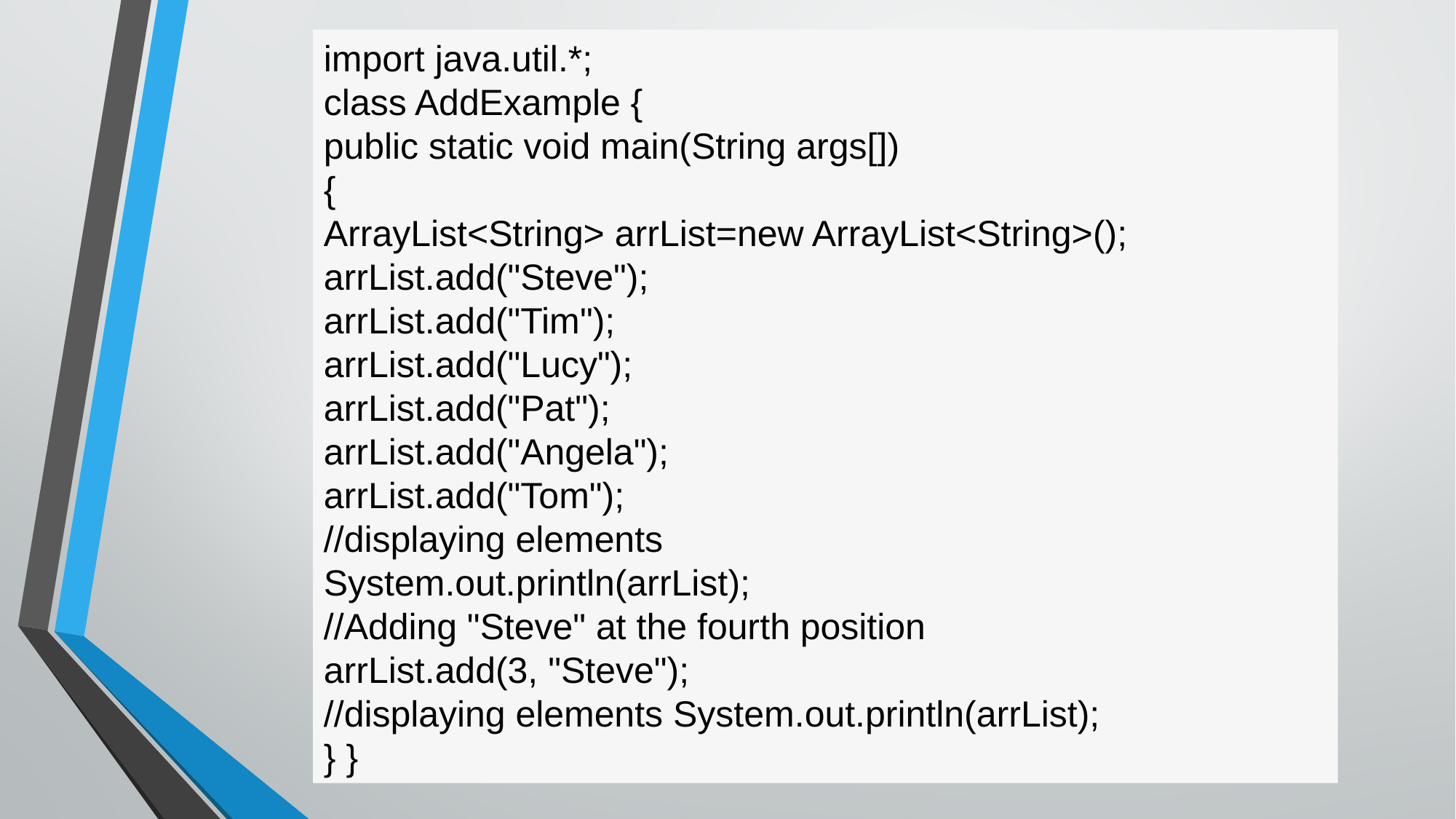

import java.util.*;
class AddExample {
public static void main(String args[])
{
ArrayList<String> arrList=new ArrayList<String>();
arrList.add("Steve");
arrList.add("Tim");
arrList.add("Lucy");
arrList.add("Pat");
arrList.add("Angela");
arrList.add("Tom");
//displaying elements
System.out.println(arrList);
//Adding "Steve" at the fourth position
arrList.add(3, "Steve");
//displaying elements System.out.println(arrList);
} }